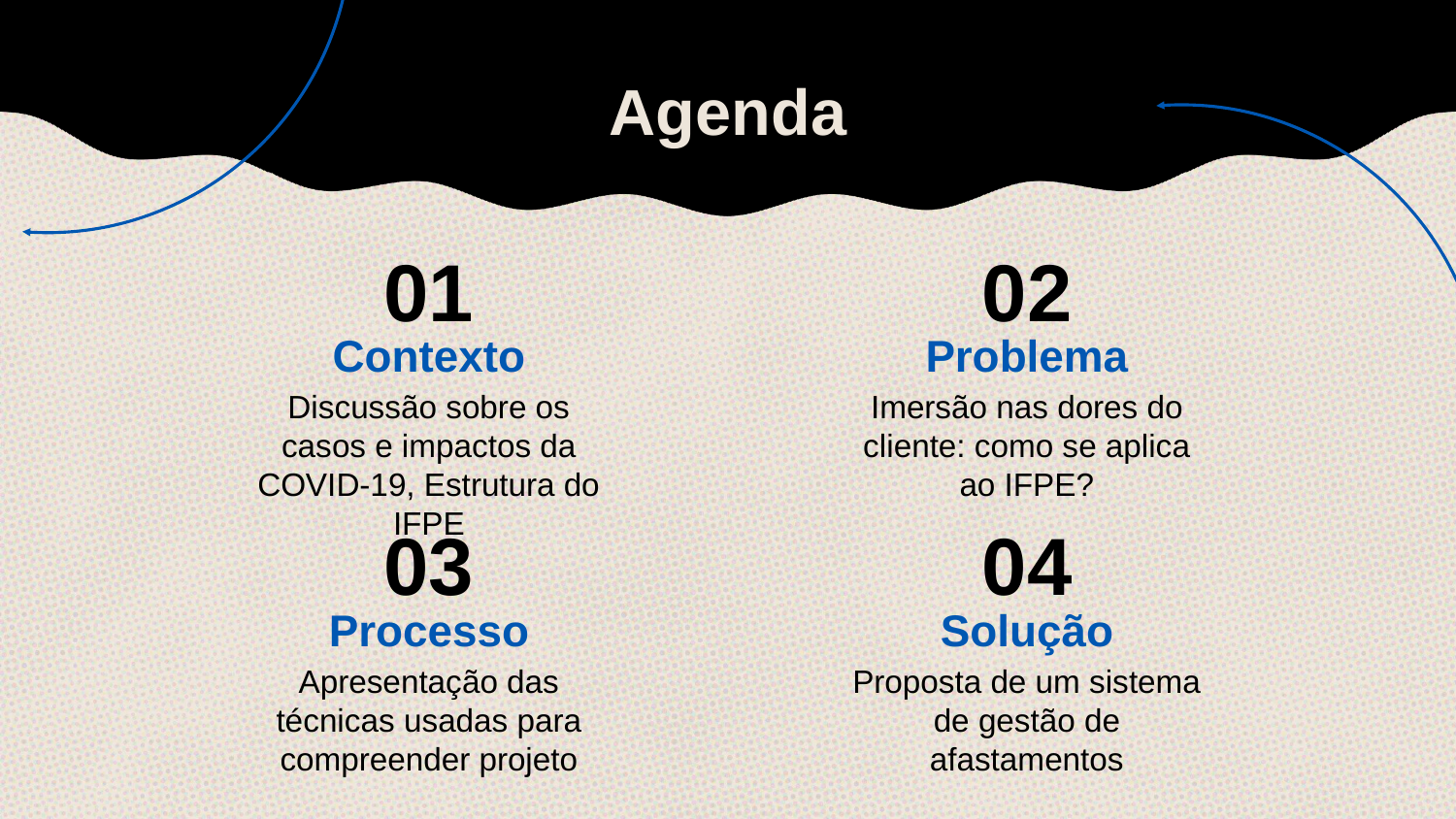

# Agenda
01
02
Contexto
Problema
Discussão sobre os casos e impactos da COVID-19, Estrutura do IFPE
Imersão nas dores do cliente: como se aplica ao IFPE?
03
04
Processo
Solução
Apresentação das técnicas usadas para compreender projeto
Proposta de um sistema de gestão de afastamentos